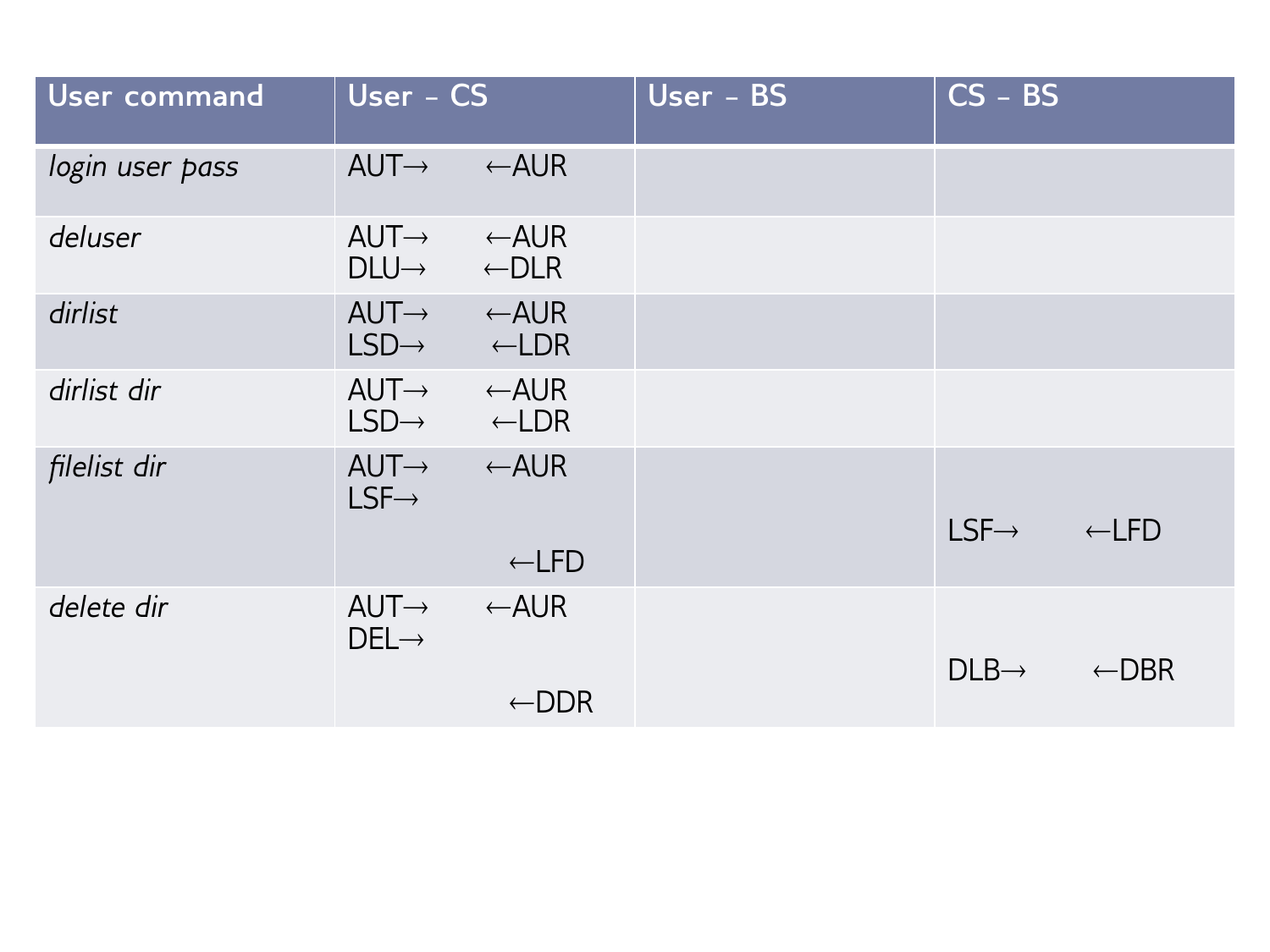

| User command | User – CS | User – BS | CS – BS |
| --- | --- | --- | --- |
| login user pass | AUT→ ←AUR |  |  |
| deluser | AUT→ ←AUR DLU→ ←DLR |  |  |
| dirlist | AUT→ ←AUR LSD→ ←LDR |  |  |
| dirlist dir | AUT→ ←AUR LSD→ ←LDR |  |  |
| filelist dir | AUT→ ←AUR LSF→ ←LFD |  | LSF→ ←LFD |
| delete dir | AUT→ ←AUR DEL→ ←DDR |  | DLB→ ←DBR |